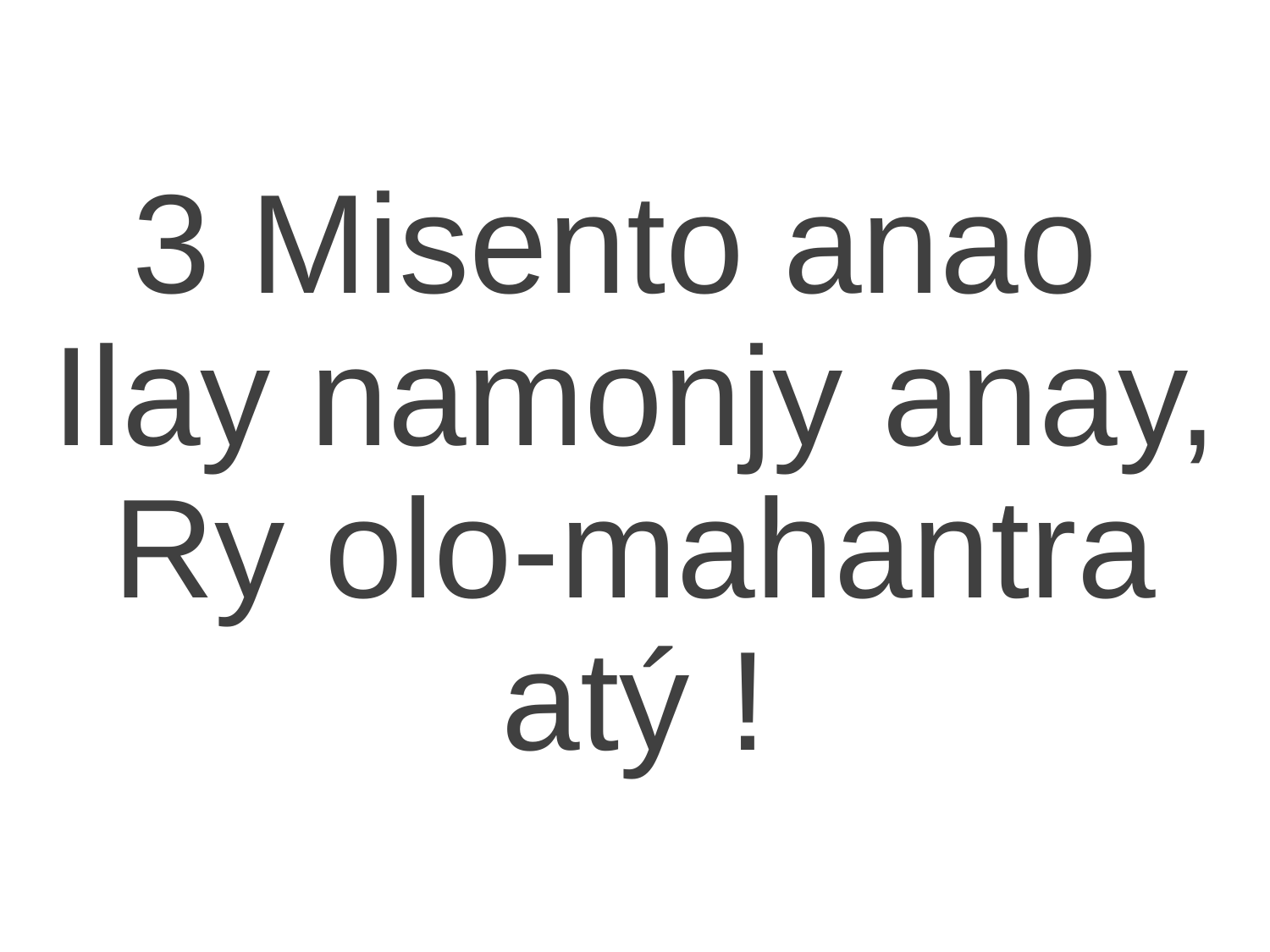

3 Misento anao
Ilay namonjy anay,
Ry olo-mahantra atý !